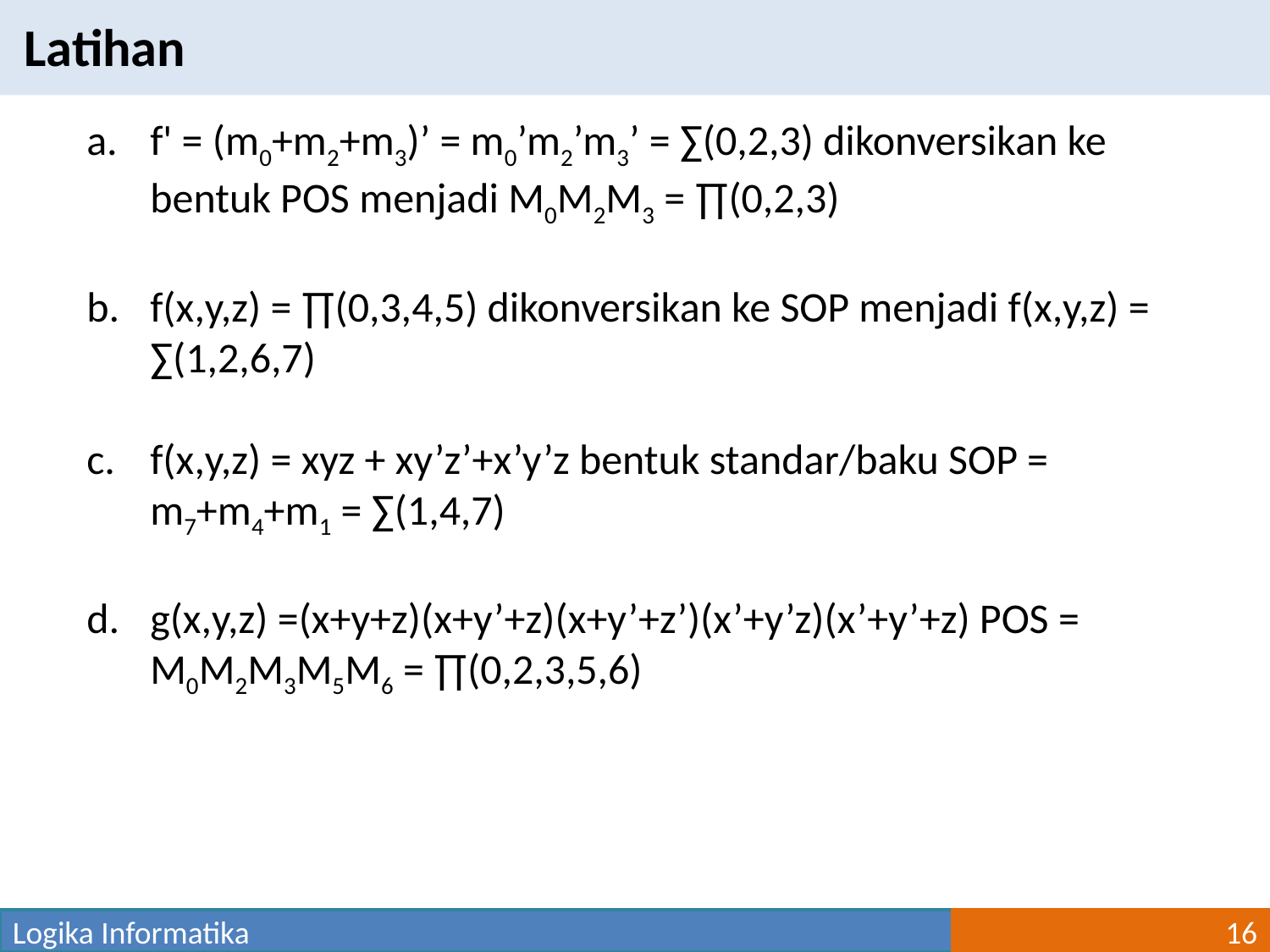

Latihan
f' = (m0+m2+m3)’ = m0’m2’m3’ = ∑(0,2,3) dikonversikan ke bentuk POS menjadi M0M2M3 = ∏(0,2,3)

f(x,y,z) = ∏(0,3,4,5) dikonversikan ke SOP menjadi f(x,y,z) = ∑(1,2,6,7)

f(x,y,z) = xyz + xy’z’+x’y’z bentuk standar/baku SOP = m7+m4+m1 = ∑(1,4,7)

g(x,y,z) =(x+y+z)(x+y’+z)(x+y’+z’)(x’+y’z)(x’+y’+z) POS = M0M2M3M5M6 = ∏(0,2,3,5,6)

Logika Informatika
16